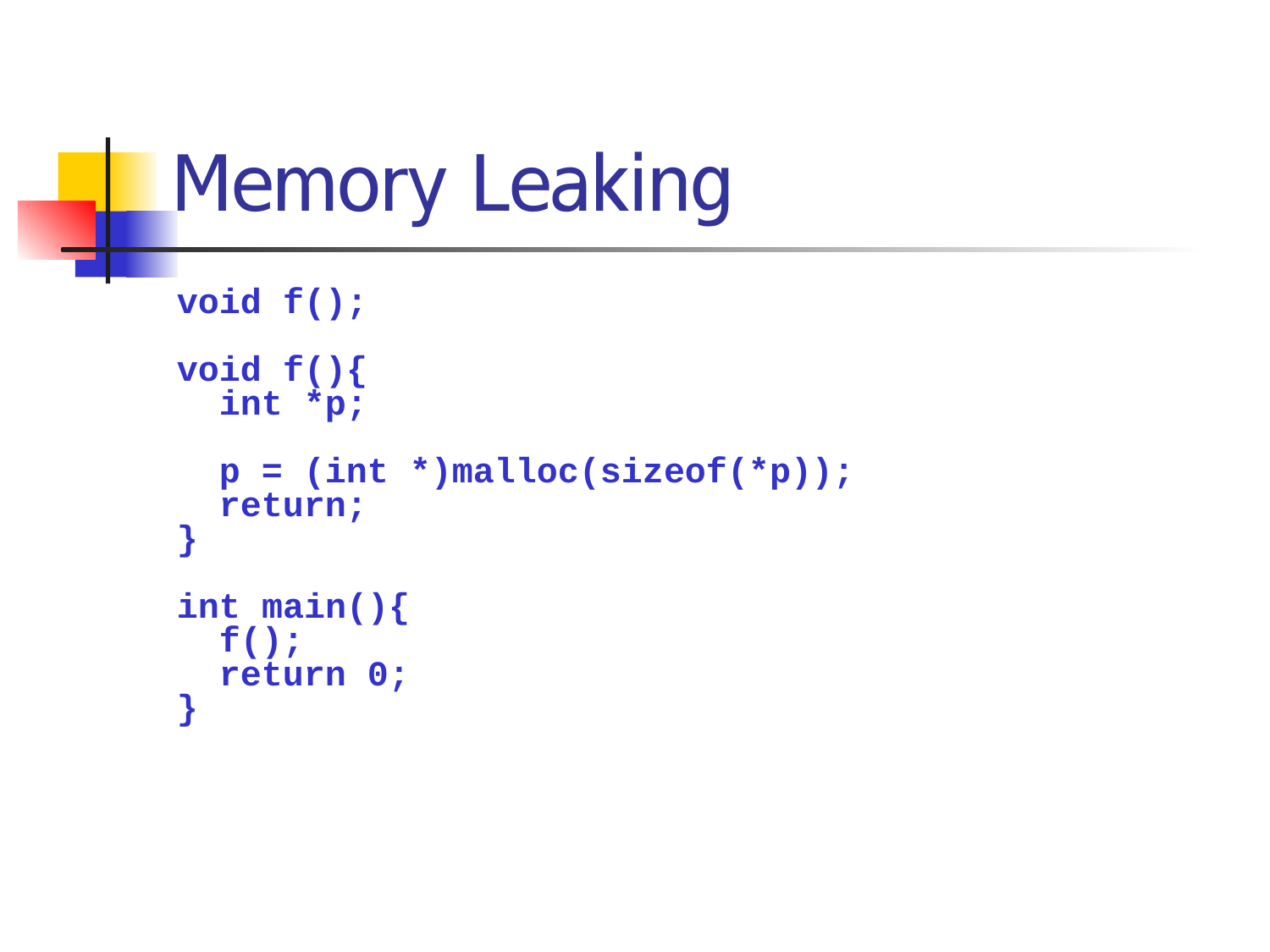

# Memory Leaking
void f();

void f(){
  int *p;

  p = (int *)malloc(sizeof(*p));
  return;
}

int main(){
  f();
  return 0;
}